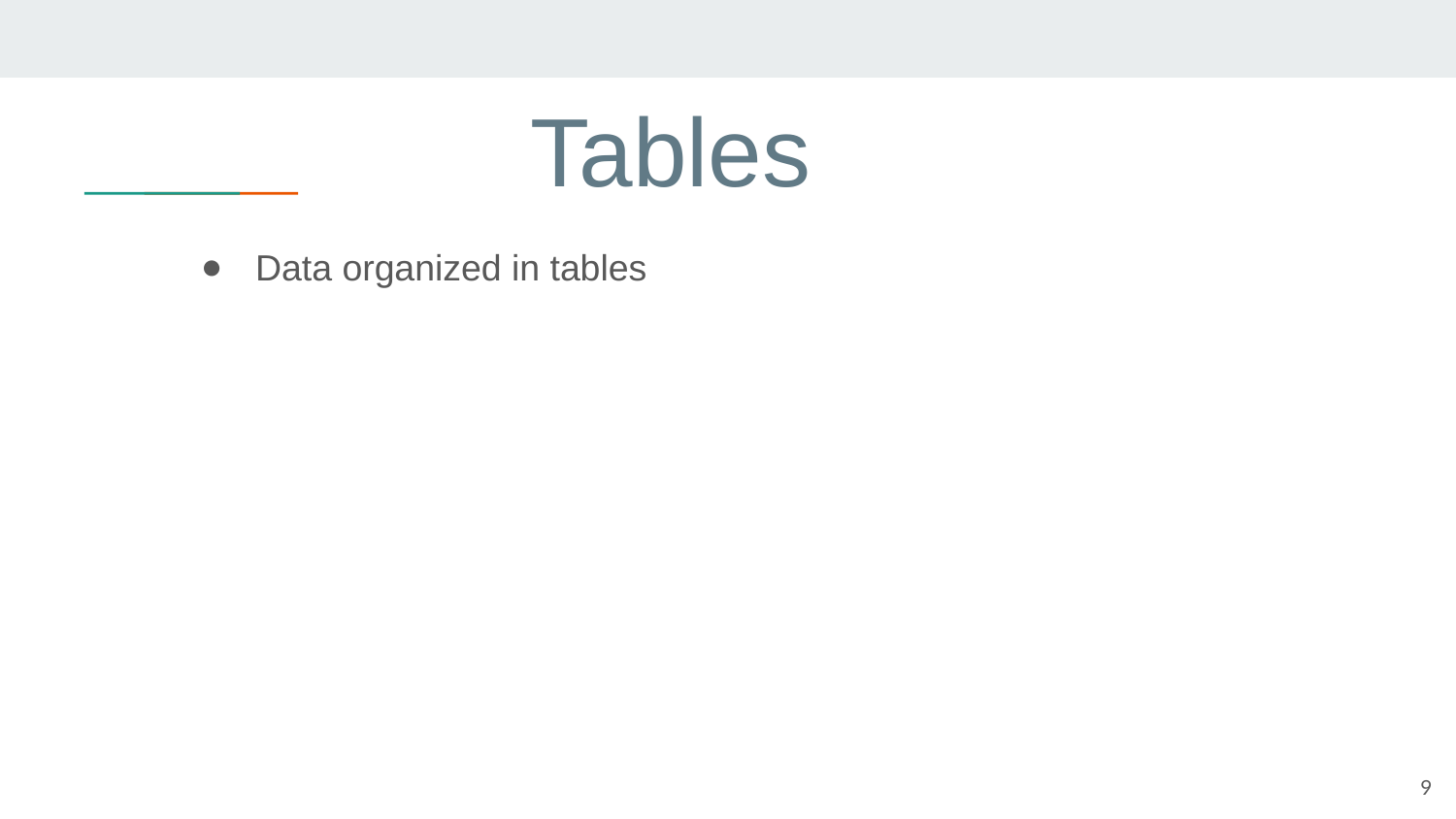

# Tables

Data organized in tables

9